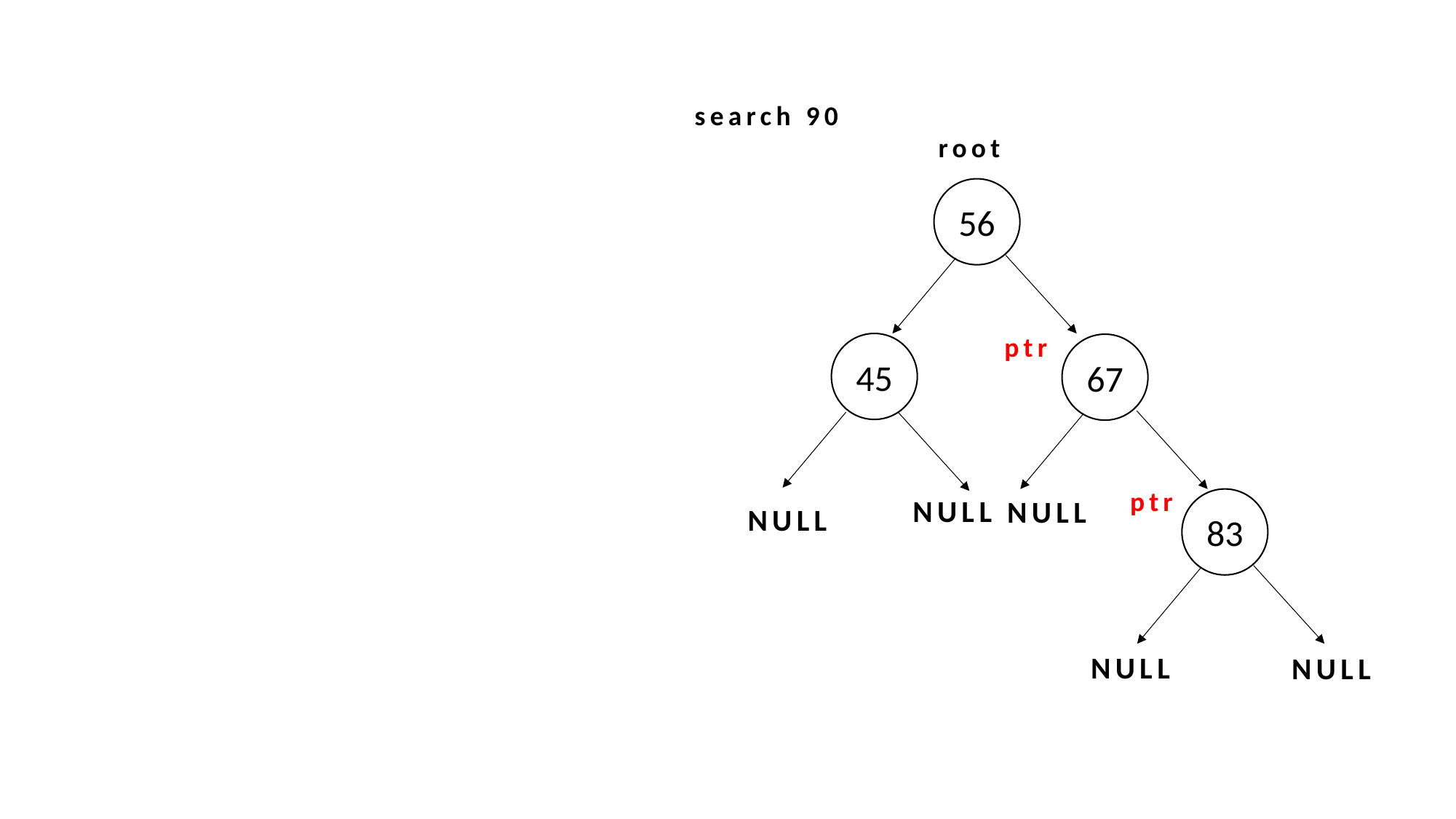

search 90
root
56
ptr
45
67
ptr
NULL
NULL
83
NULL
NULL
NULL